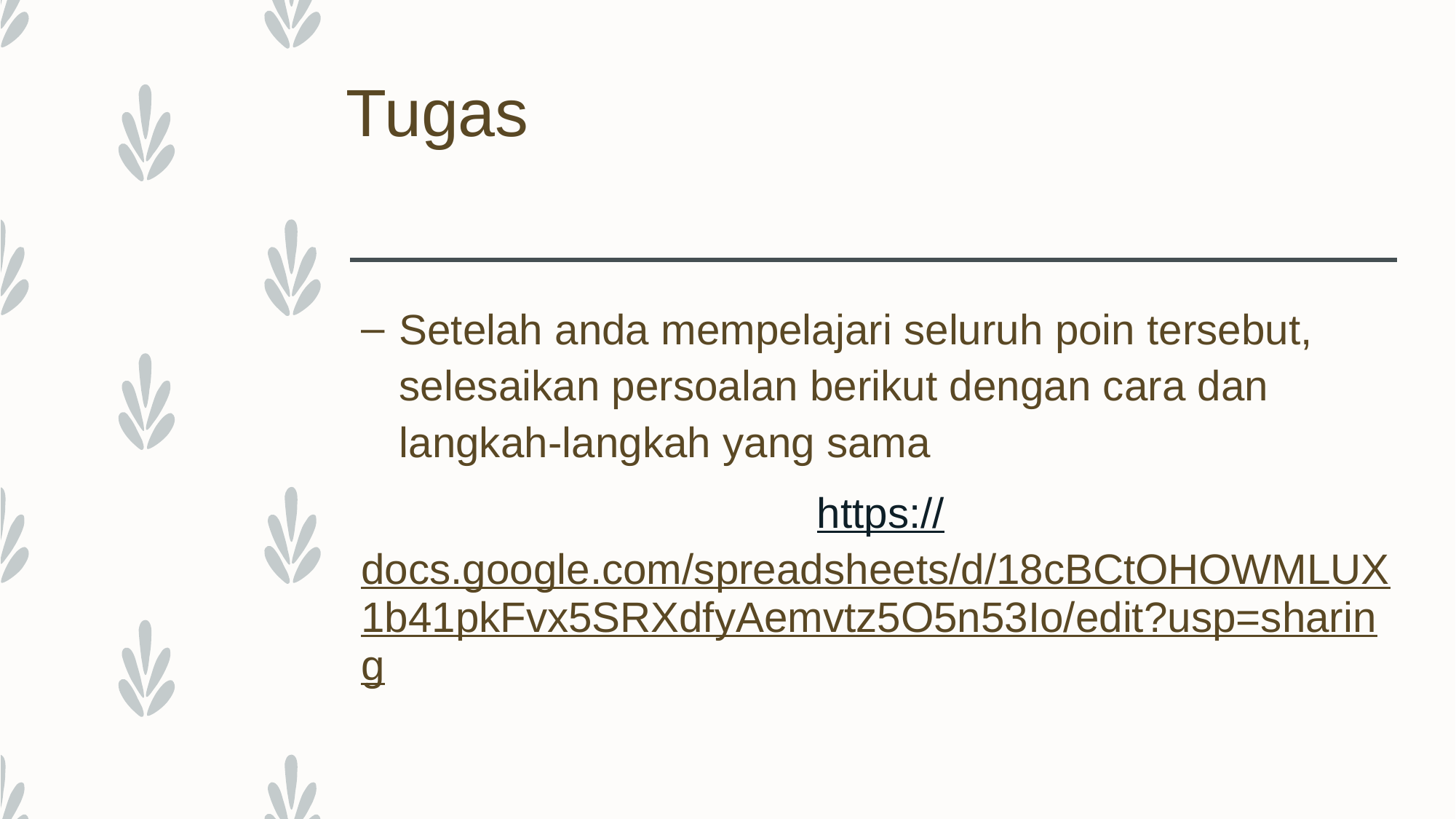

# Tugas
Setelah anda mempelajari seluruh poin tersebut, selesaikan persoalan berikut dengan cara dan langkah-langkah yang sama
https://docs.google.com/spreadsheets/d/18cBCtOHOWMLUX1b41pkFvx5SRXdfyAemvtz5O5n53Io/edit?usp=sharing